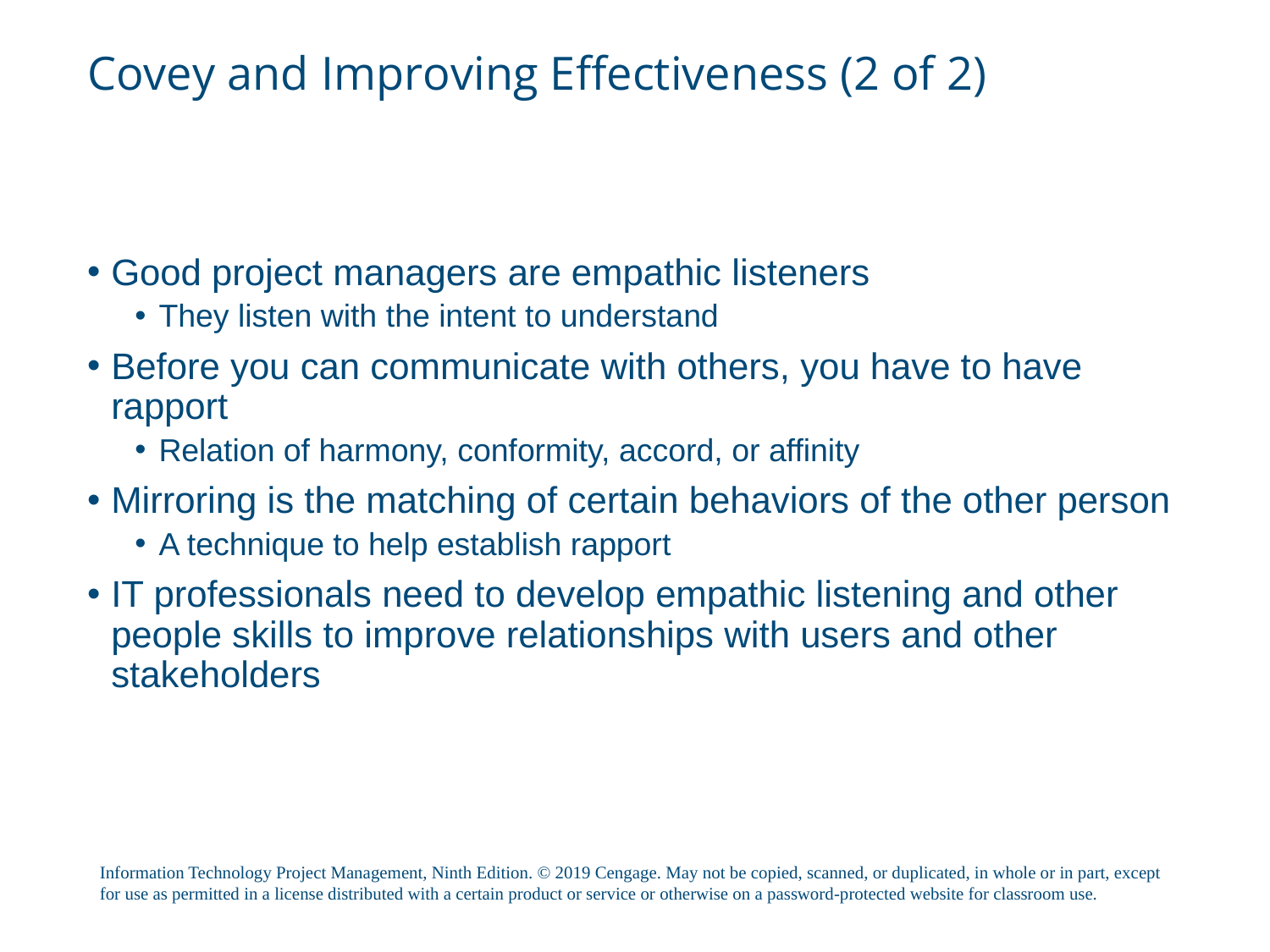

# Covey and Improving Effectiveness (2 of 2)
Good project managers are empathic listeners
They listen with the intent to understand
Before you can communicate with others, you have to have rapport
Relation of harmony, conformity, accord, or affinity
Mirroring is the matching of certain behaviors of the other person
A technique to help establish rapport
IT professionals need to develop empathic listening and other people skills to improve relationships with users and other stakeholders
Information Technology Project Management, Ninth Edition. © 2019 Cengage. May not be copied, scanned, or duplicated, in whole or in part, except for use as permitted in a license distributed with a certain product or service or otherwise on a password-protected website for classroom use.